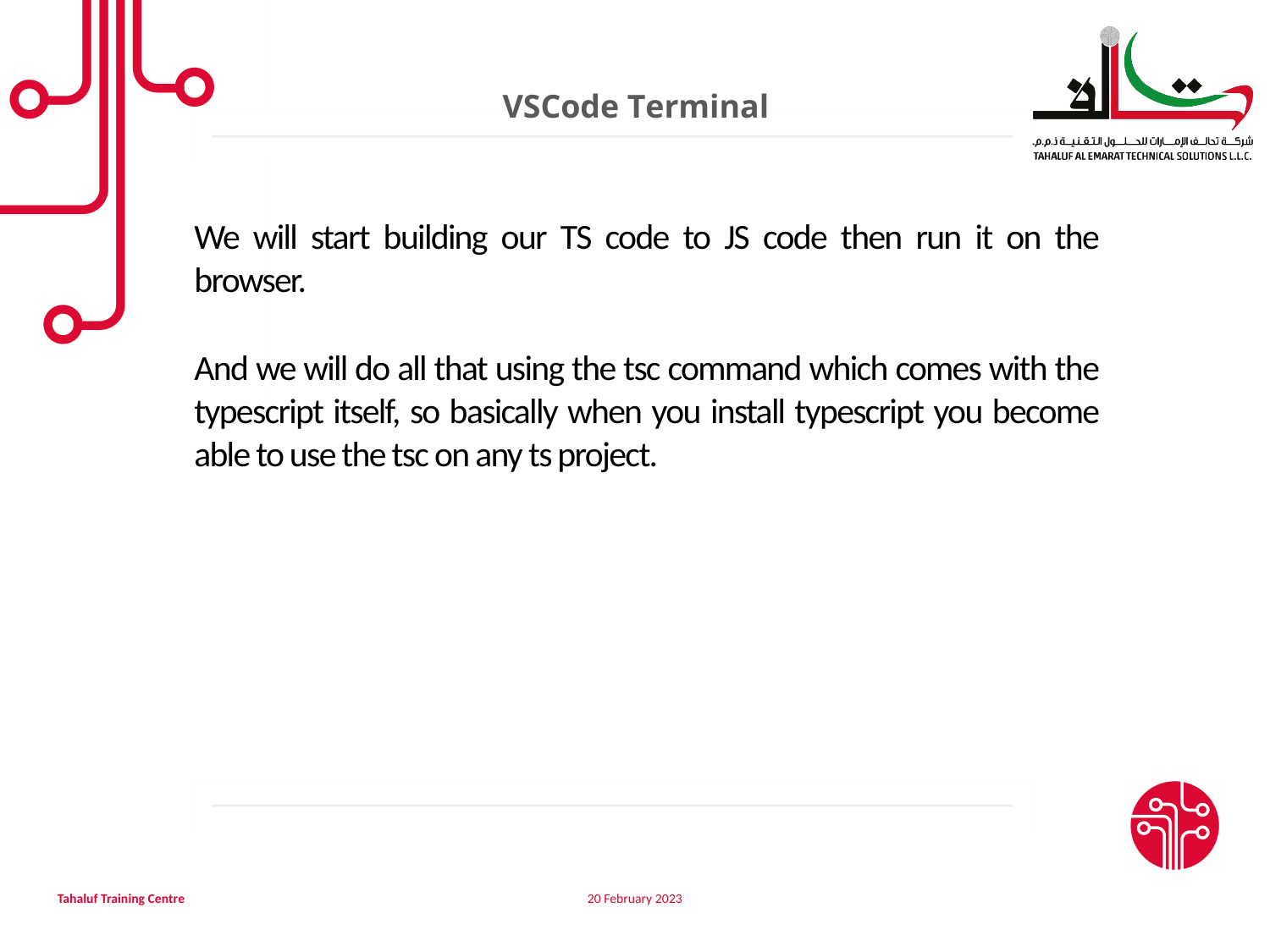

VSCode Terminal
We will start building our TS code to JS code then run it on the browser.

And we will do all that using the tsc command which comes with the typescript itself, so basically when you install typescript you become able to use the tsc on any ts project.